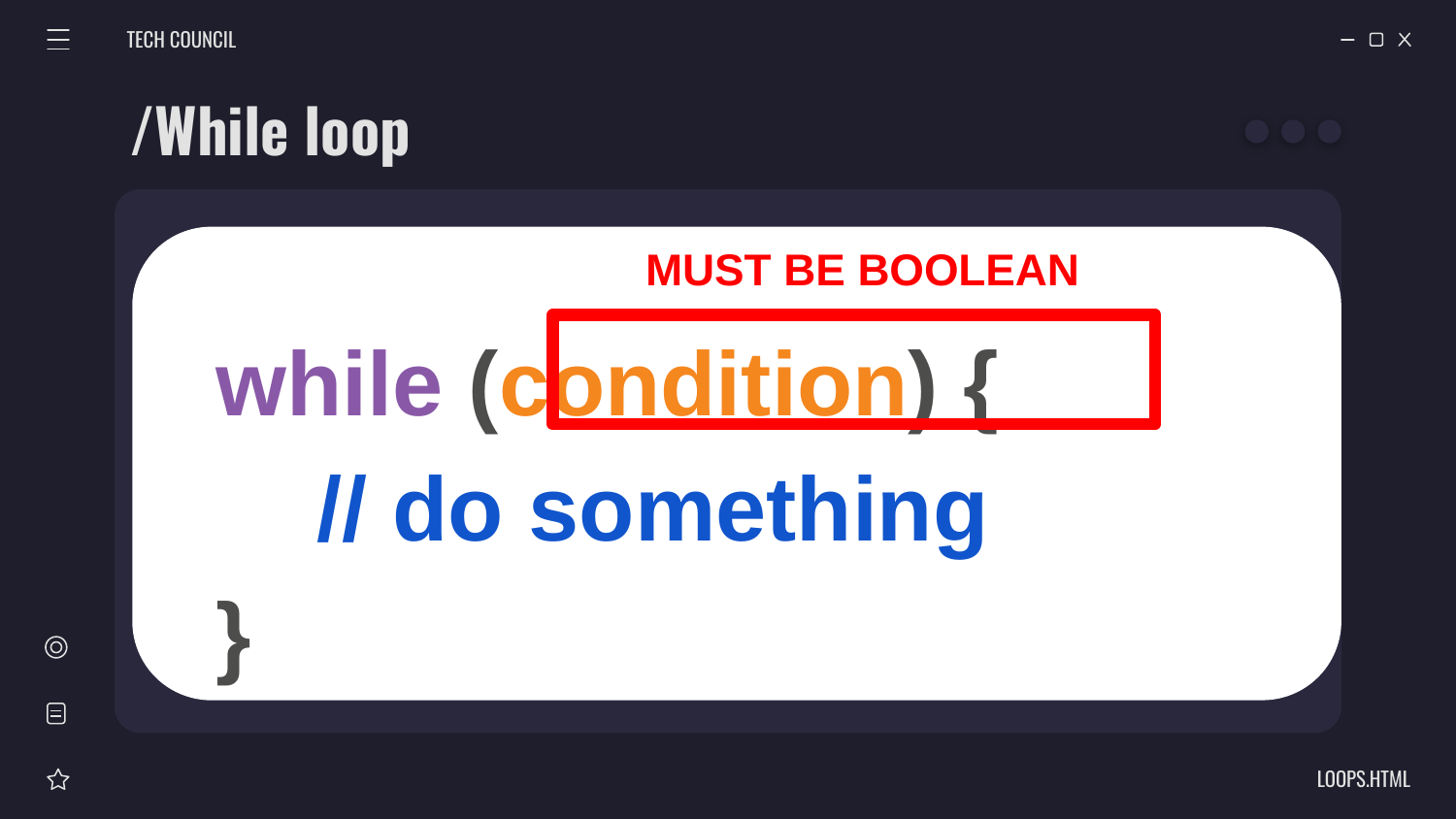

TECH COUNCIL

/While loop

MUST BE BOOLEAN

while (condition) {
    // do something
}

LOOPS.HTML